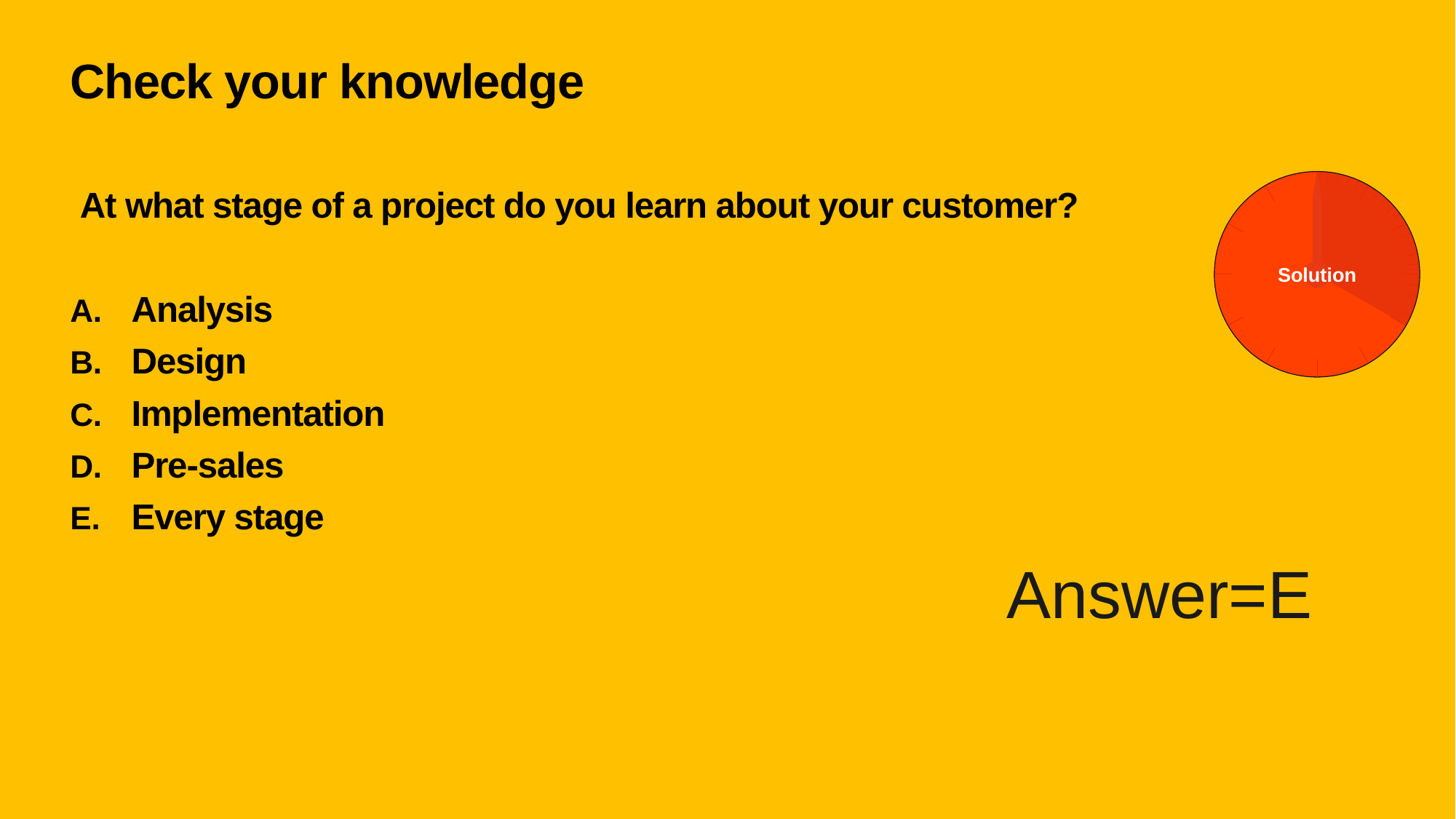

# Check your knowledge
 At what stage of a project do you learn about your customer?

Analysis
Design
Implementation
Pre-sales
Every stage

Solution
Answer=E